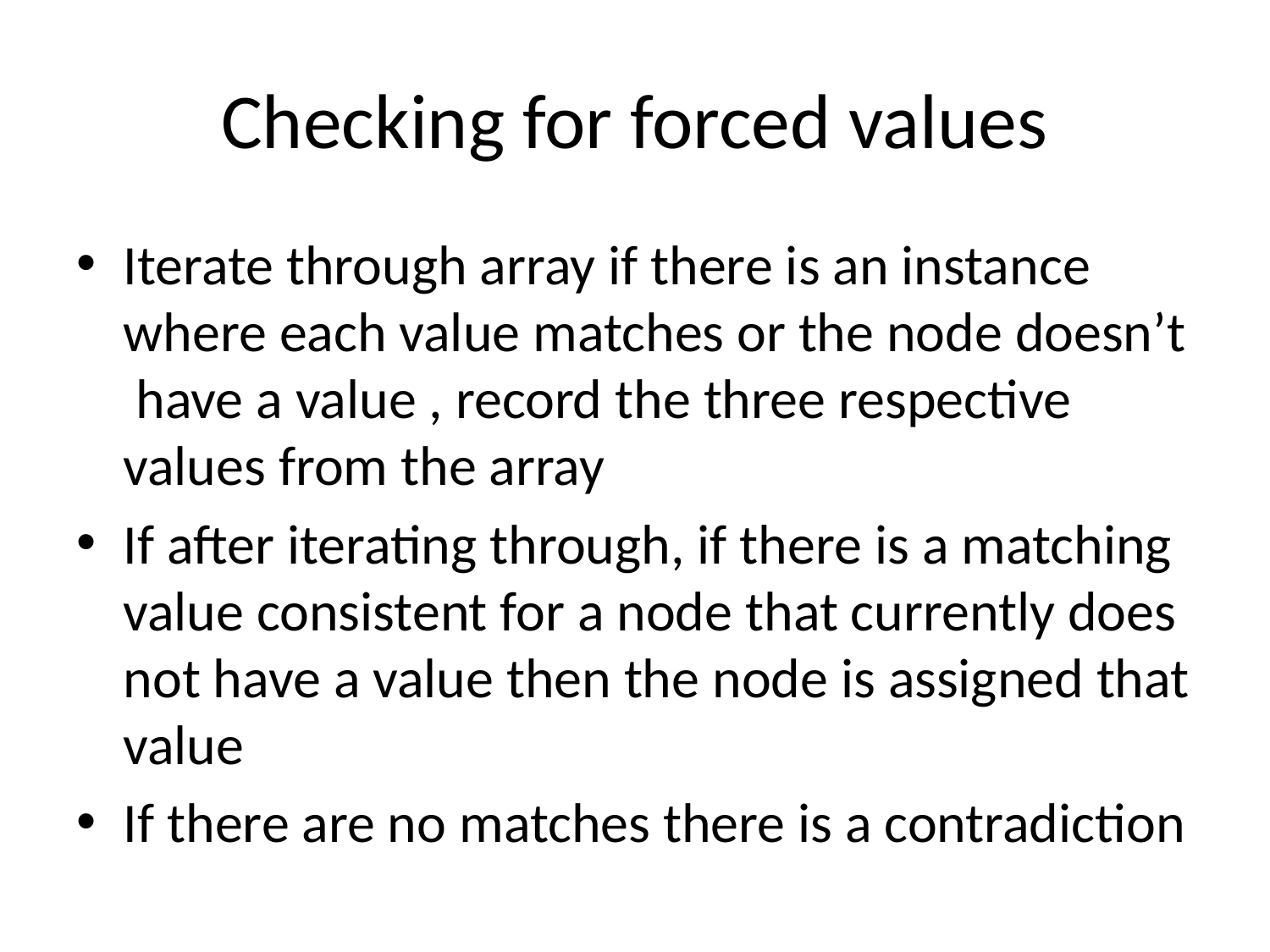

# Checking for forced values
Iterate through array if there is an instance where each value matches or the node doesn’t  have a value , record the three respective values from the array
If after iterating through, if there is a matching value consistent for a node that currently does not have a value then the node is assigned that value
If there are no matches there is a contradiction